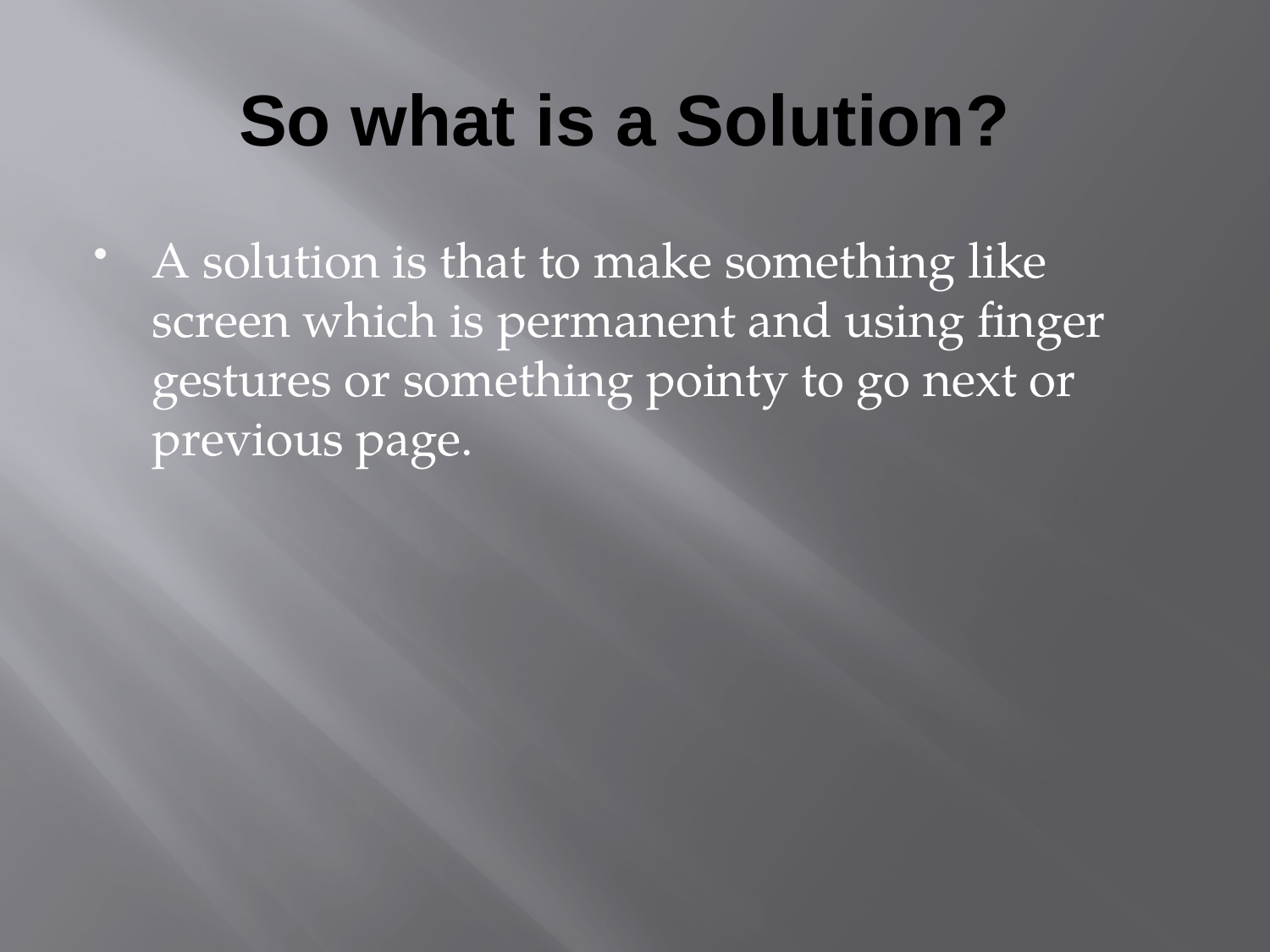

# So what is a Solution?
A solution is that to make something like screen which is permanent and using finger gestures or something pointy to go next or previous page.